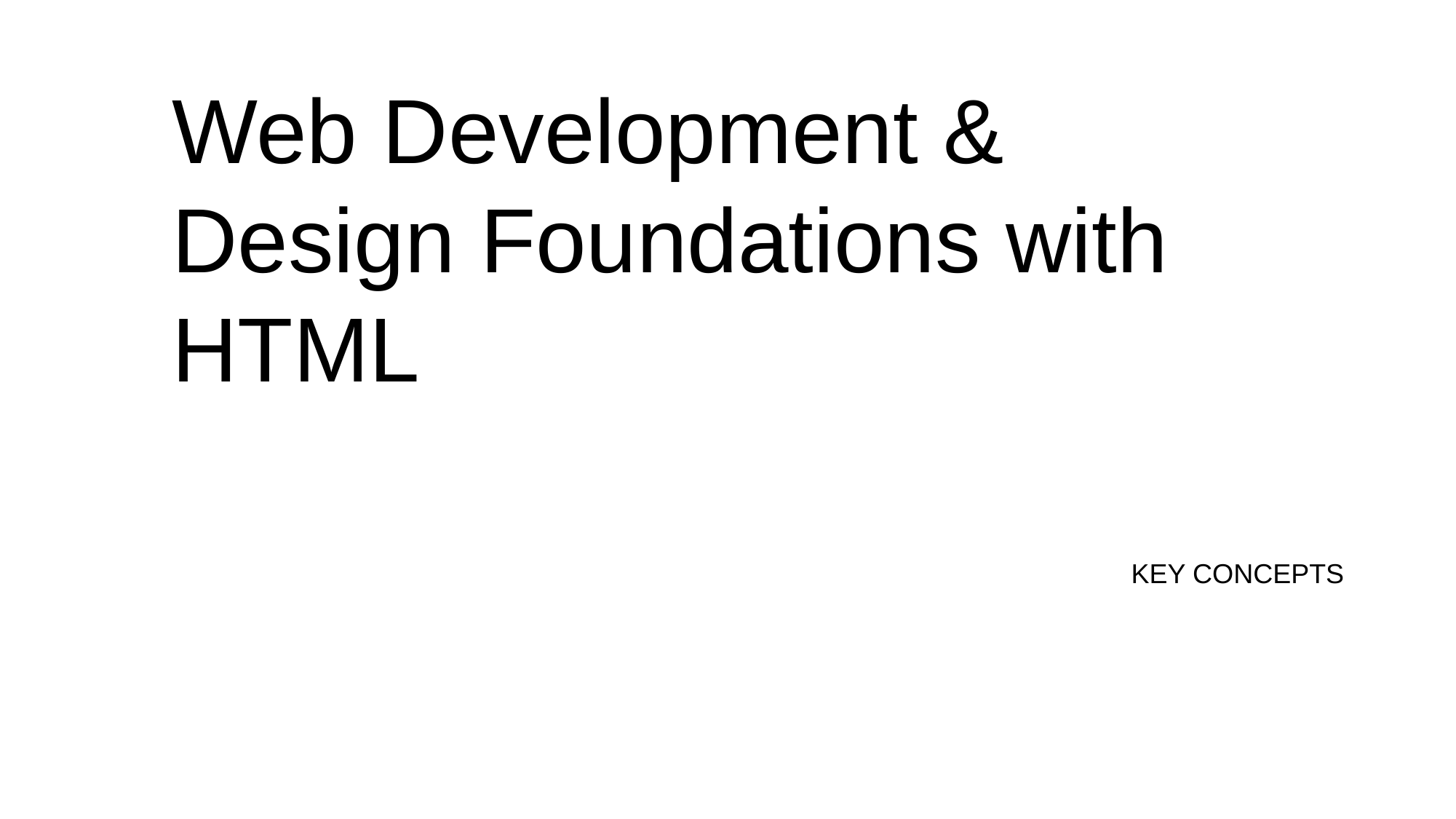

Web Development & Design Foundations with HTML
KEY CONCEPTS